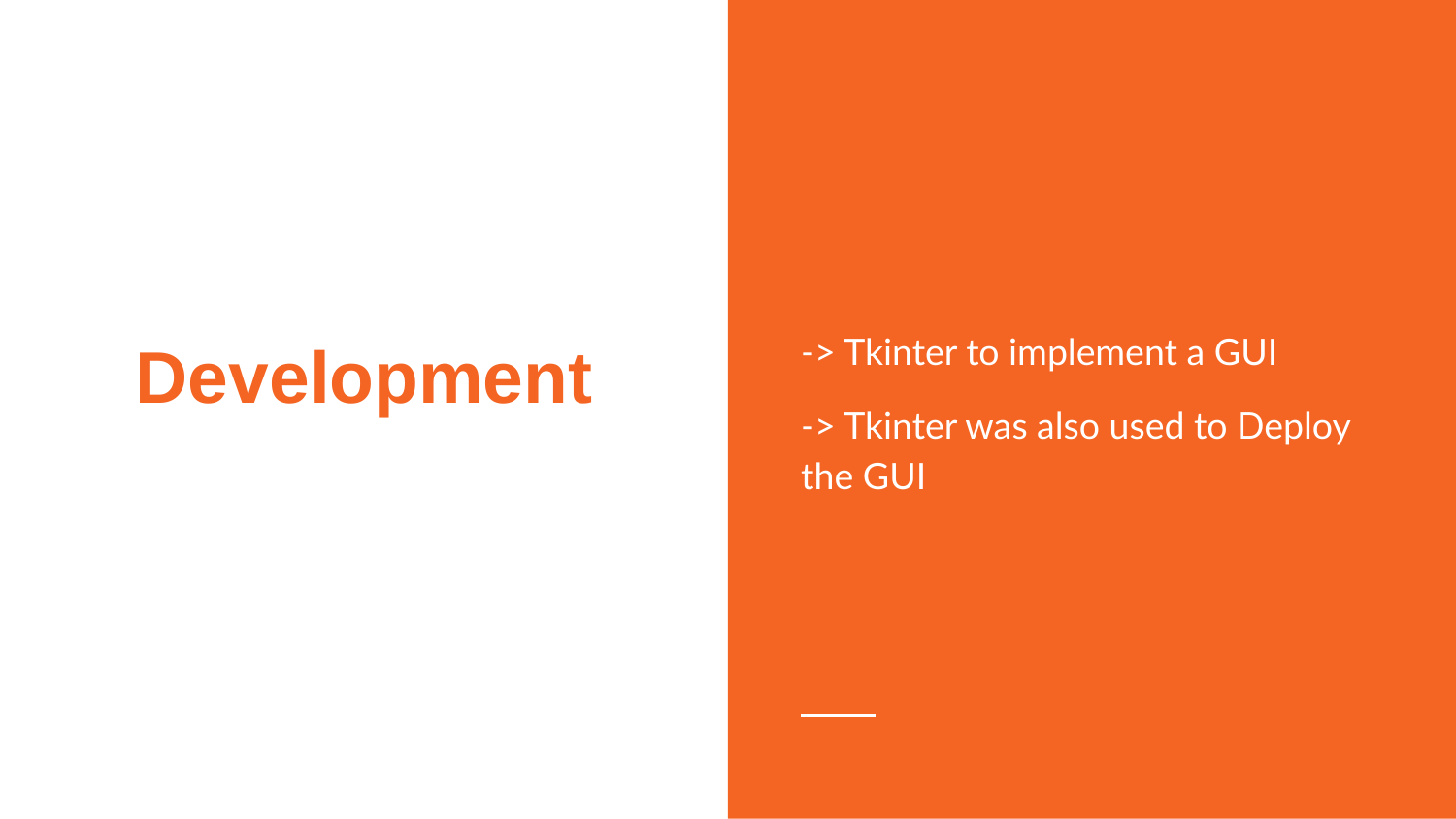

-> Tkinter to implement a GUI
-> Tkinter was also used to Deploy the GUI
# Development